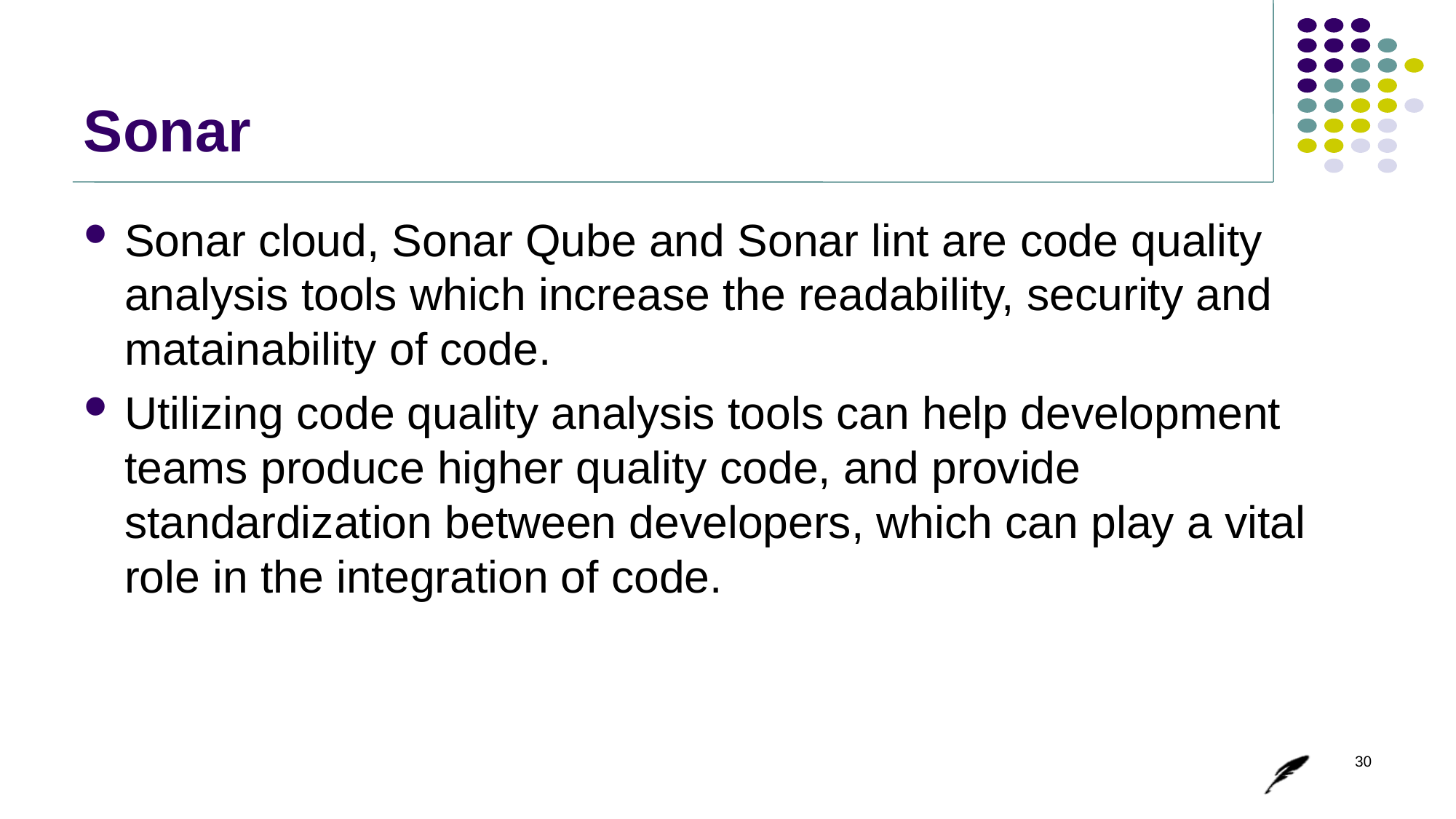

# Sonar
Sonar cloud, Sonar Qube and Sonar lint are code quality analysis tools which increase the readability, security and matainability of code.
Utilizing code quality analysis tools can help development teams produce higher quality code, and provide standardization between developers, which can play a vital role in the integration of code.
30